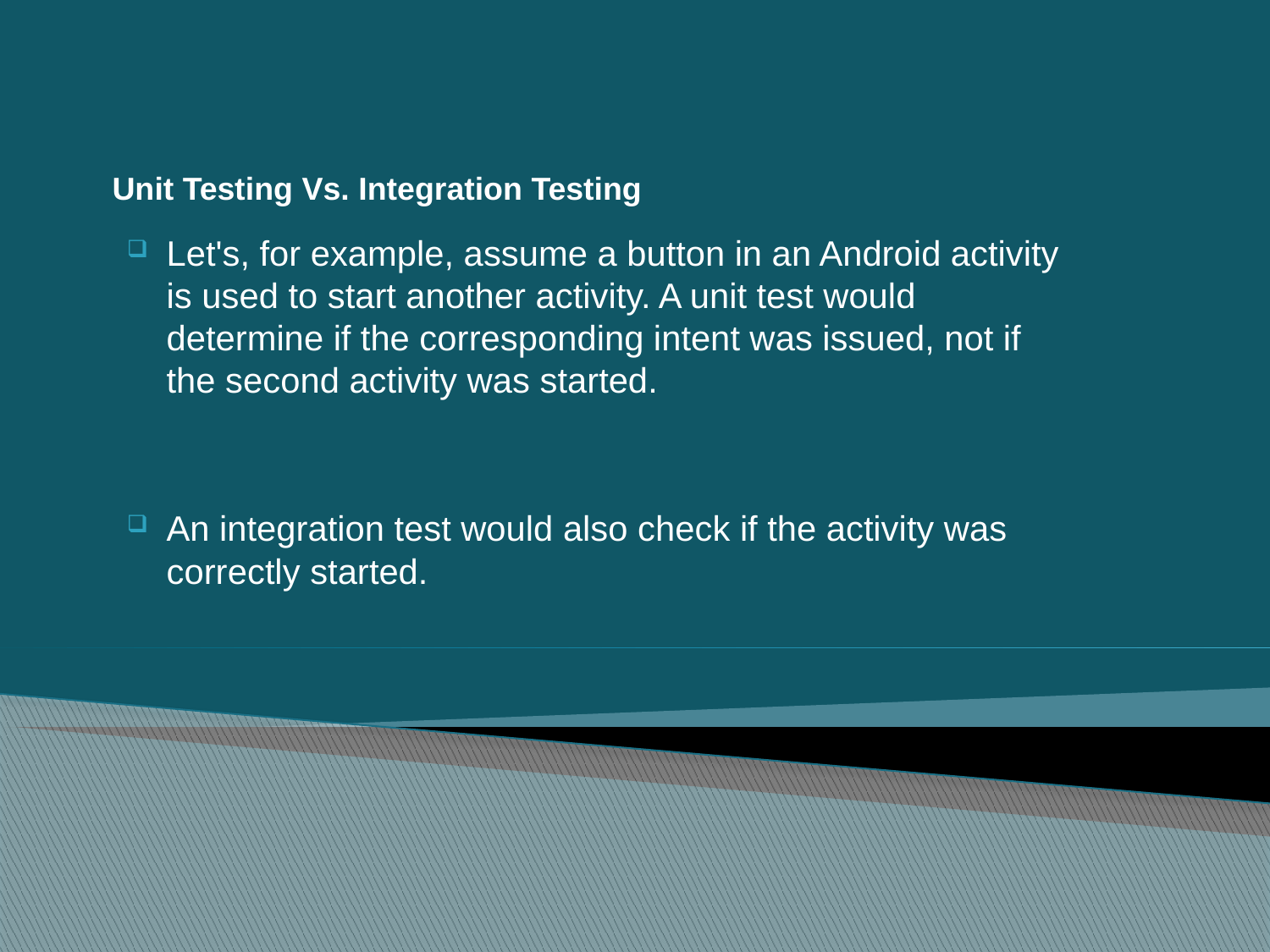

# Unit Testing Vs. Integration Testing
Let's, for example, assume a button in an Android activity is used to start another activity. A unit test would determine if the corresponding intent was issued, not if the second activity was started.

An integration test would also check if the activity was correctly started.